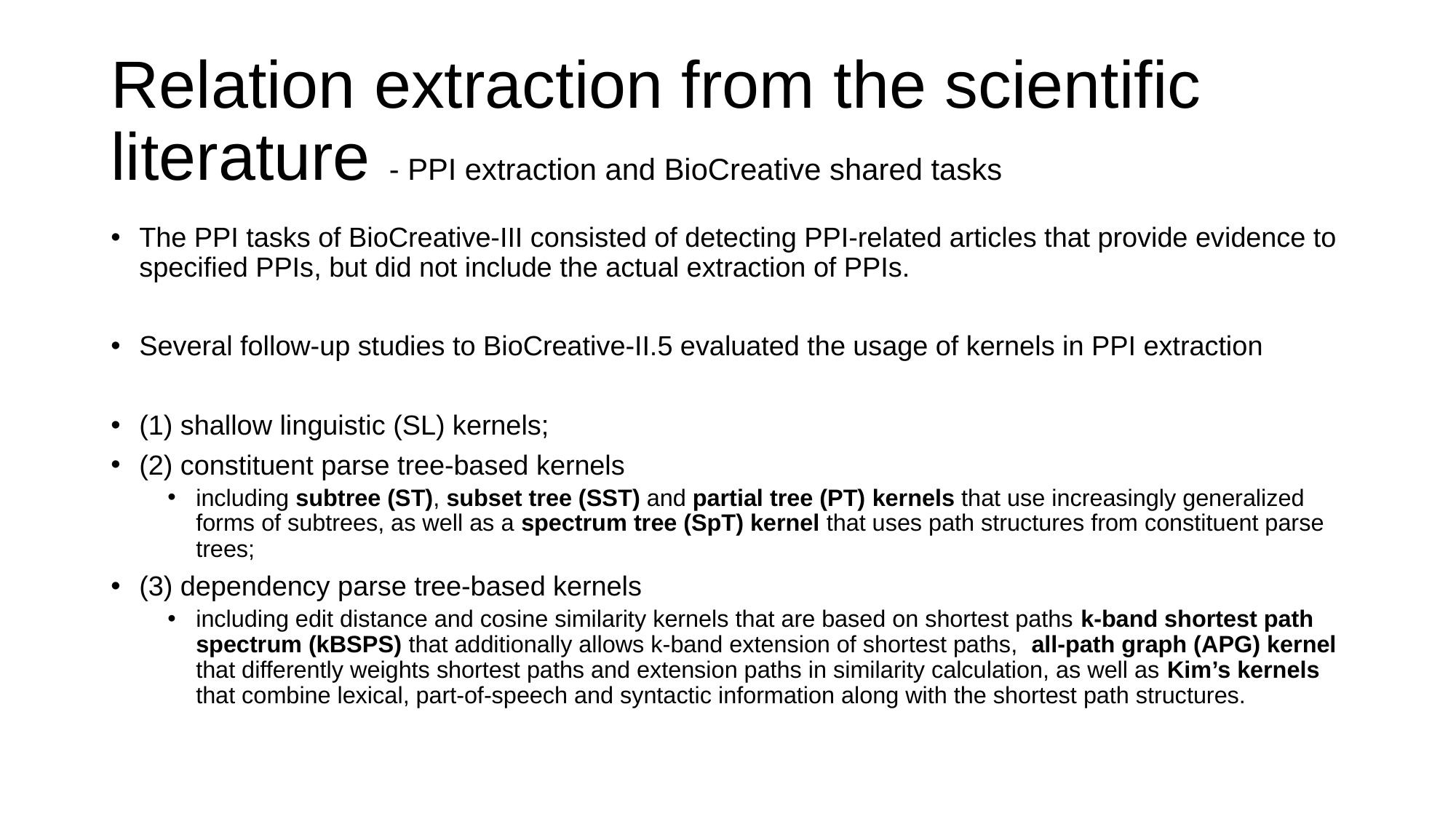

# Relation extraction from the scientific literature - PPI extraction and BioCreative shared tasks
The PPI tasks of BioCreative-III consisted of detecting PPI-related articles that provide evidence to specified PPIs, but did not include the actual extraction of PPIs.

Several follow-up studies to BioCreative-II.5 evaluated the usage of kernels in PPI extraction

(1) shallow linguistic (SL) kernels;
(2) constituent parse tree-based kernels
including subtree (ST), subset tree (SST) and partial tree (PT) kernels that use increasingly generalized forms of subtrees, as well as a spectrum tree (SpT) kernel that uses path structures from constituent parse trees;
(3) dependency parse tree-based kernels
including edit distance and cosine similarity kernels that are based on shortest paths k-band shortest path spectrum (kBSPS) that additionally allows k-band extension of shortest paths,  all-path graph (APG) kernel that differently weights shortest paths and extension paths in similarity calculation, as well as Kim’s kernels that combine lexical, part-of-speech and syntactic information along with the shortest path structures.